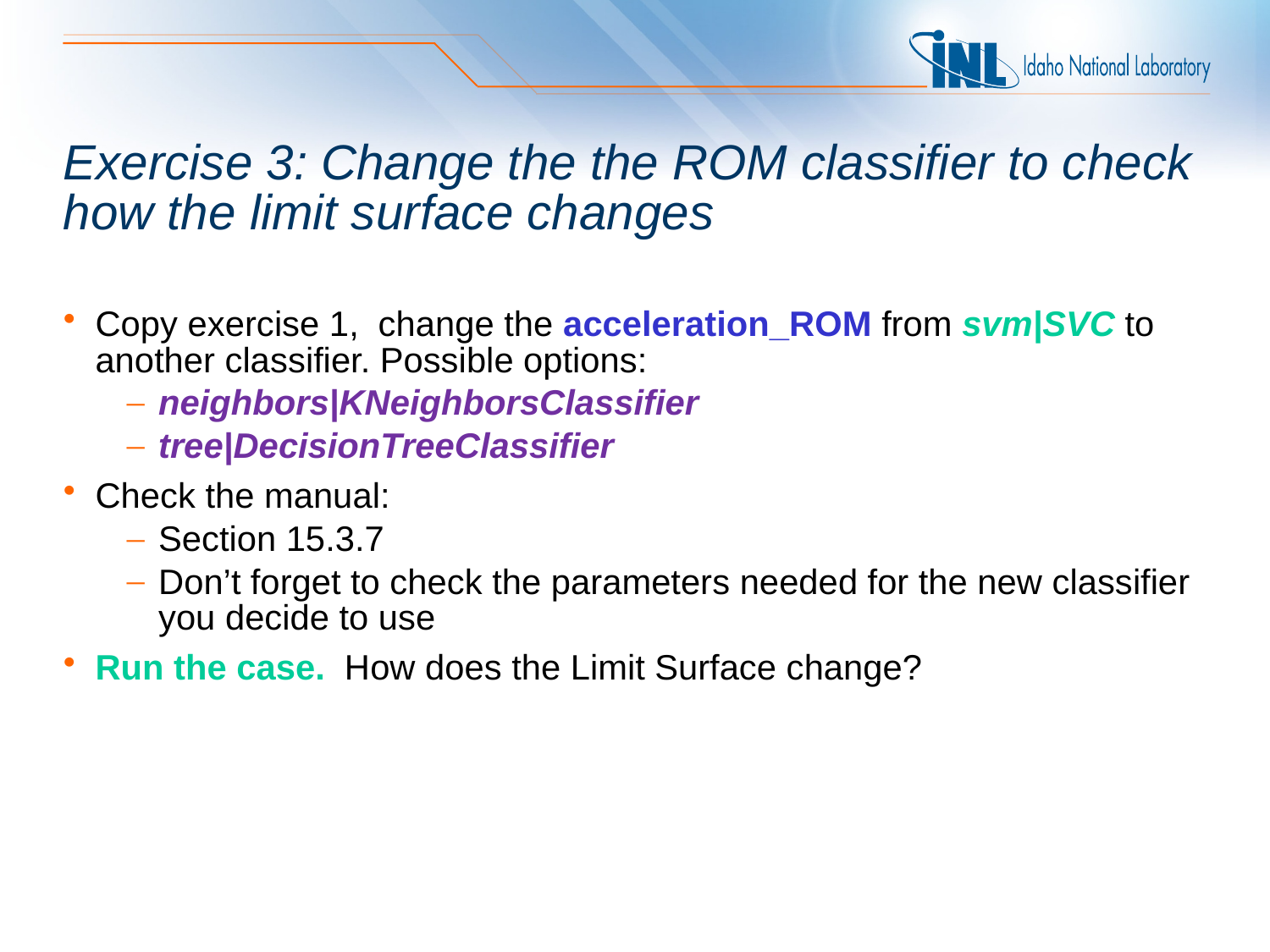

# Exercise 3: Change the the ROM classifier to check how the limit surface changes
Copy exercise 1,  change the acceleration_ROM from svm|SVC to another classifier. Possible options:
neighbors|KNeighborsClassifier
tree|DecisionTreeClassifier
Check the manual:
Section 15.3.7
Don’t forget to check the parameters needed for the new classifier you decide to use
Run the case.  How does the Limit Surface change?